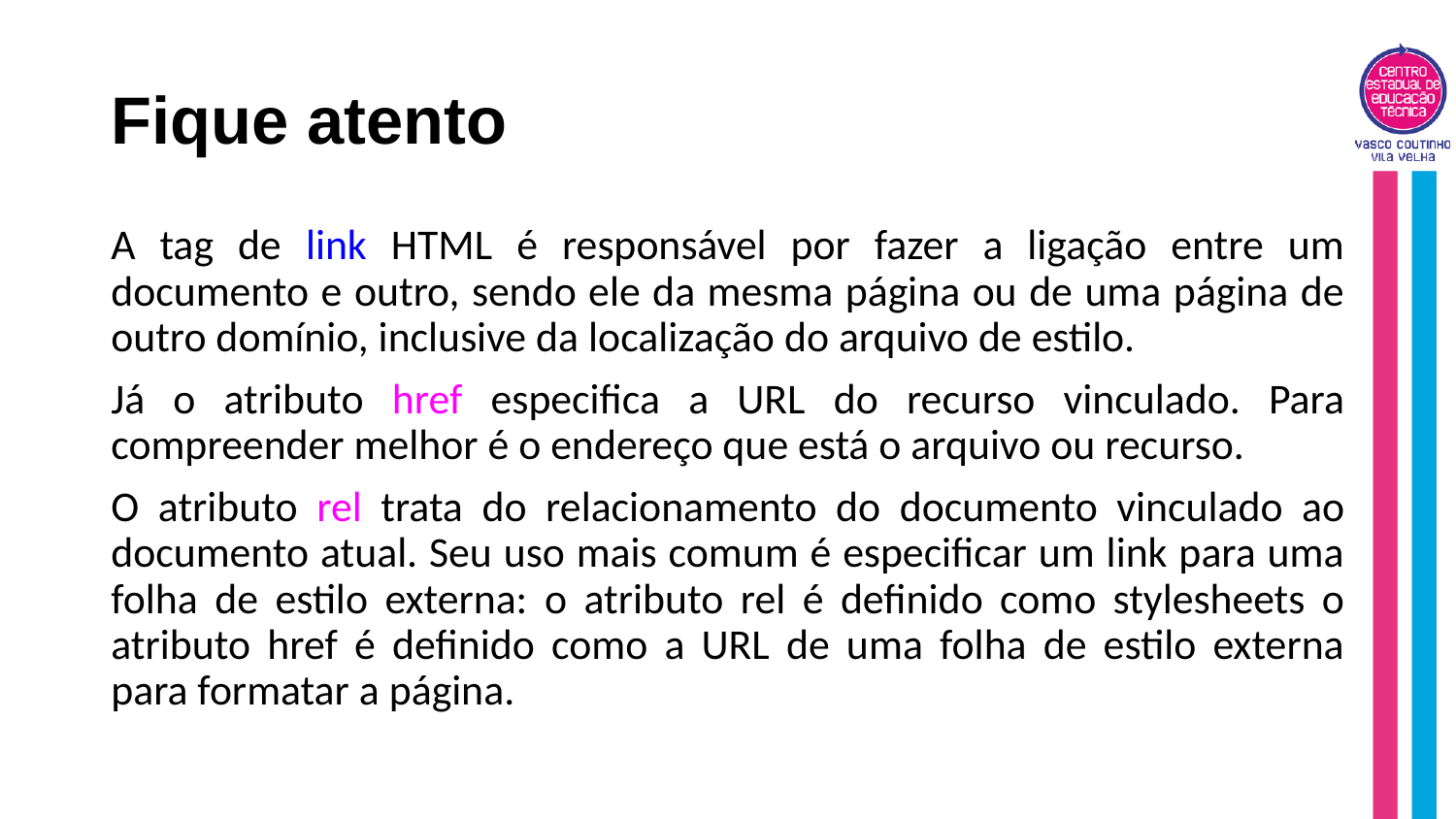

# Fique atento
A tag de link HTML é responsável por fazer a ligação entre um documento e outro, sendo ele da mesma página ou de uma página de outro domínio, inclusive da localização do arquivo de estilo.
Já o atributo href especifica a URL do recurso vinculado. Para compreender melhor é o endereço que está o arquivo ou recurso.
O atributo rel trata do relacionamento do documento vinculado ao documento atual. Seu uso mais comum é especificar um link para uma folha de estilo externa: o atributo rel é definido como stylesheets o atributo href é definido como a URL de uma folha de estilo externa para formatar a página.